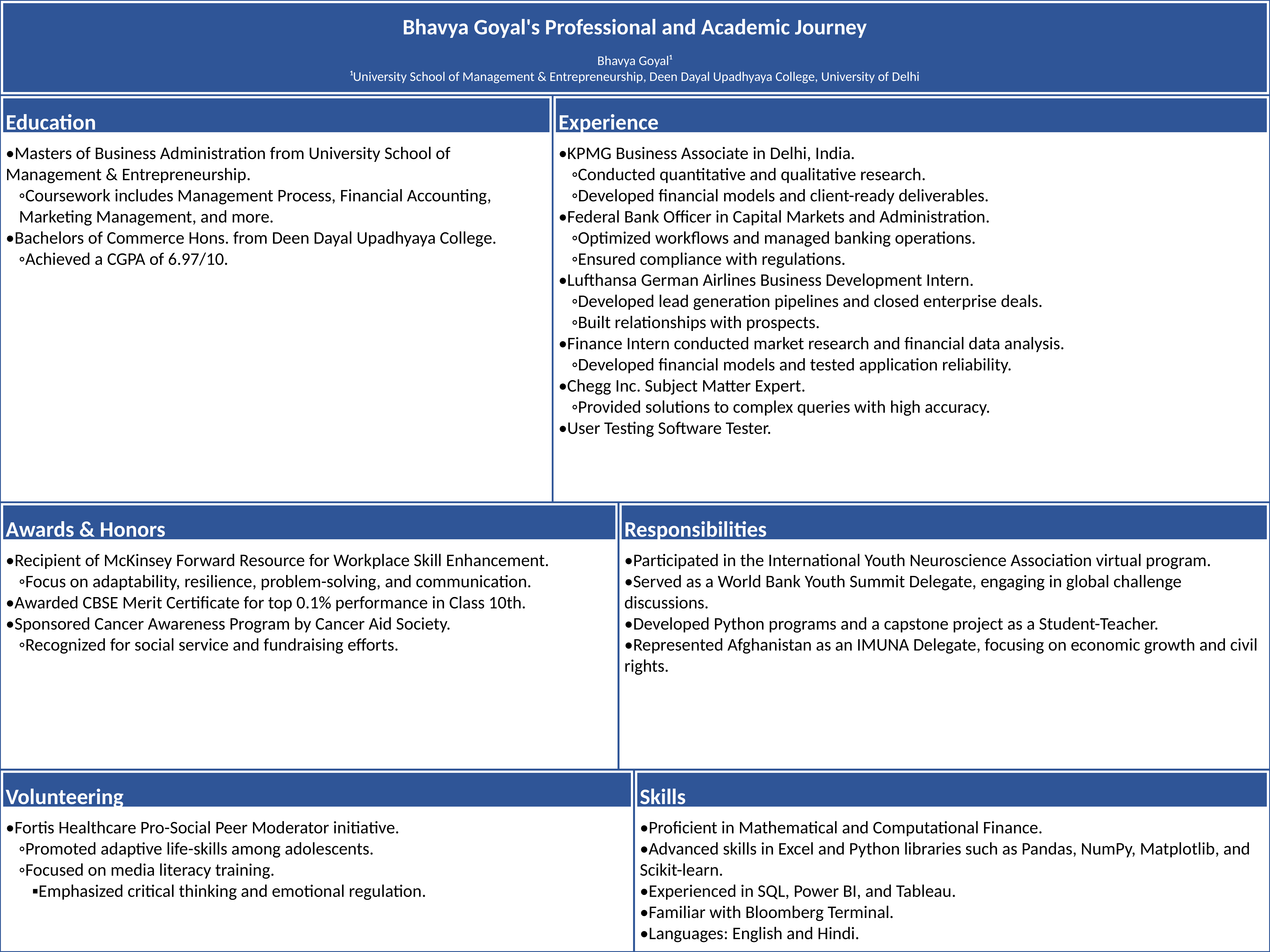

Bhavya Goyal's Professional and Academic Journey

Bhavya Goyal¹
¹University School of Management & Entrepreneurship, Deen Dayal Upadhyaya College, University of Delhi

Education

Experience

•Masters of Business Administration from University School of Management & Entrepreneurship.
◦Coursework includes Management Process, Financial Accounting, Marketing Management, and more.
•Bachelors of Commerce Hons. from Deen Dayal Upadhyaya College.
◦Achieved a CGPA of 6.97/10.

•KPMG Business Associate in Delhi, India.
◦Conducted quantitative and qualitative research.
◦Developed financial models and client-ready deliverables.
•Federal Bank Officer in Capital Markets and Administration.
◦Optimized workflows and managed banking operations.
◦Ensured compliance with regulations.
•Lufthansa German Airlines Business Development Intern.
◦Developed lead generation pipelines and closed enterprise deals.
◦Built relationships with prospects.
•Finance Intern conducted market research and financial data analysis.
◦Developed financial models and tested application reliability.
•Chegg Inc. Subject Matter Expert.
◦Provided solutions to complex queries with high accuracy.
•User Testing Software Tester.

Awards & Honors

Responsibilities

•Recipient of McKinsey Forward Resource for Workplace Skill Enhancement.
◦Focus on adaptability, resilience, problem-solving, and communication.
•Awarded CBSE Merit Certificate for top 0.1% performance in Class 10th.
•Sponsored Cancer Awareness Program by Cancer Aid Society.
◦Recognized for social service and fundraising efforts.

•Participated in the International Youth Neuroscience Association virtual program.
•Served as a World Bank Youth Summit Delegate, engaging in global challenge discussions.
•Developed Python programs and a capstone project as a Student-Teacher.
•Represented Afghanistan as an IMUNA Delegate, focusing on economic growth and civil rights.

Volunteering

Skills

•Fortis Healthcare Pro-Social Peer Moderator initiative.
◦Promoted adaptive life-skills among adolescents.
◦Focused on media literacy training.
▪Emphasized critical thinking and emotional regulation.

•Proficient in Mathematical and Computational Finance.
•Advanced skills in Excel and Python libraries such as Pandas, NumPy, Matplotlib, and Scikit-learn.
•Experienced in SQL, Power BI, and Tableau.
•Familiar with Bloomberg Terminal.
•Languages: English and Hindi.